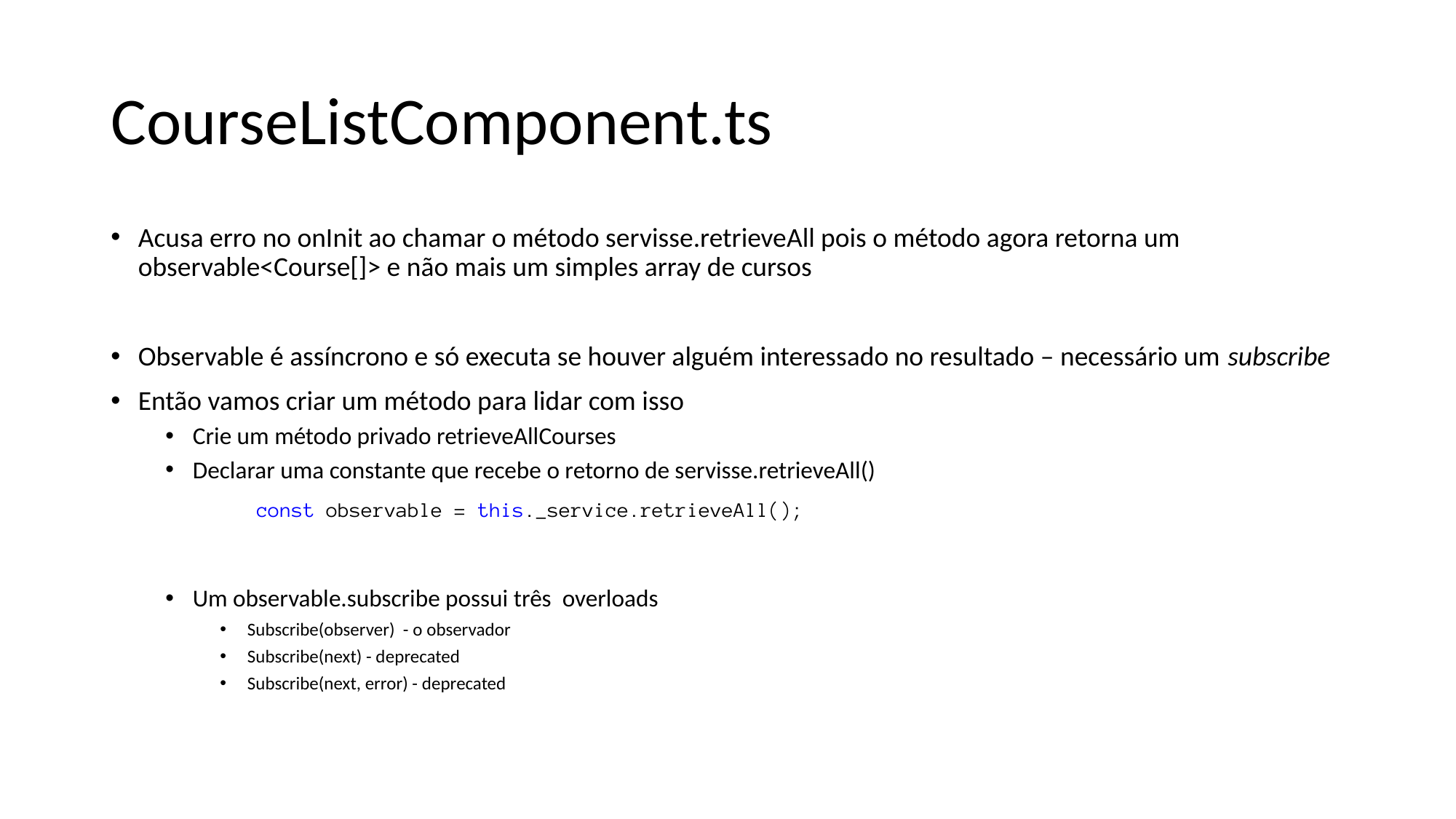

# CourseListComponent.ts
Acusa erro no onInit ao chamar o método servisse.retrieveAll pois o método agora retorna um observable<Course[]> e não mais um simples array de cursos

Observable é assíncrono e só executa se houver alguém interessado no resultado – necessário um subscribe
Então vamos criar um método para lidar com isso
Crie um método privado retrieveAllCourses
Declarar uma constante que recebe o retorno de servisse.retrieveAll()

Um observable.subscribe possui três  overloads
Subscribe(observer)  - o observador
Subscribe(next) - deprecated
Subscribe(next, error) - deprecated

const observable = this._service.retrieveAll();